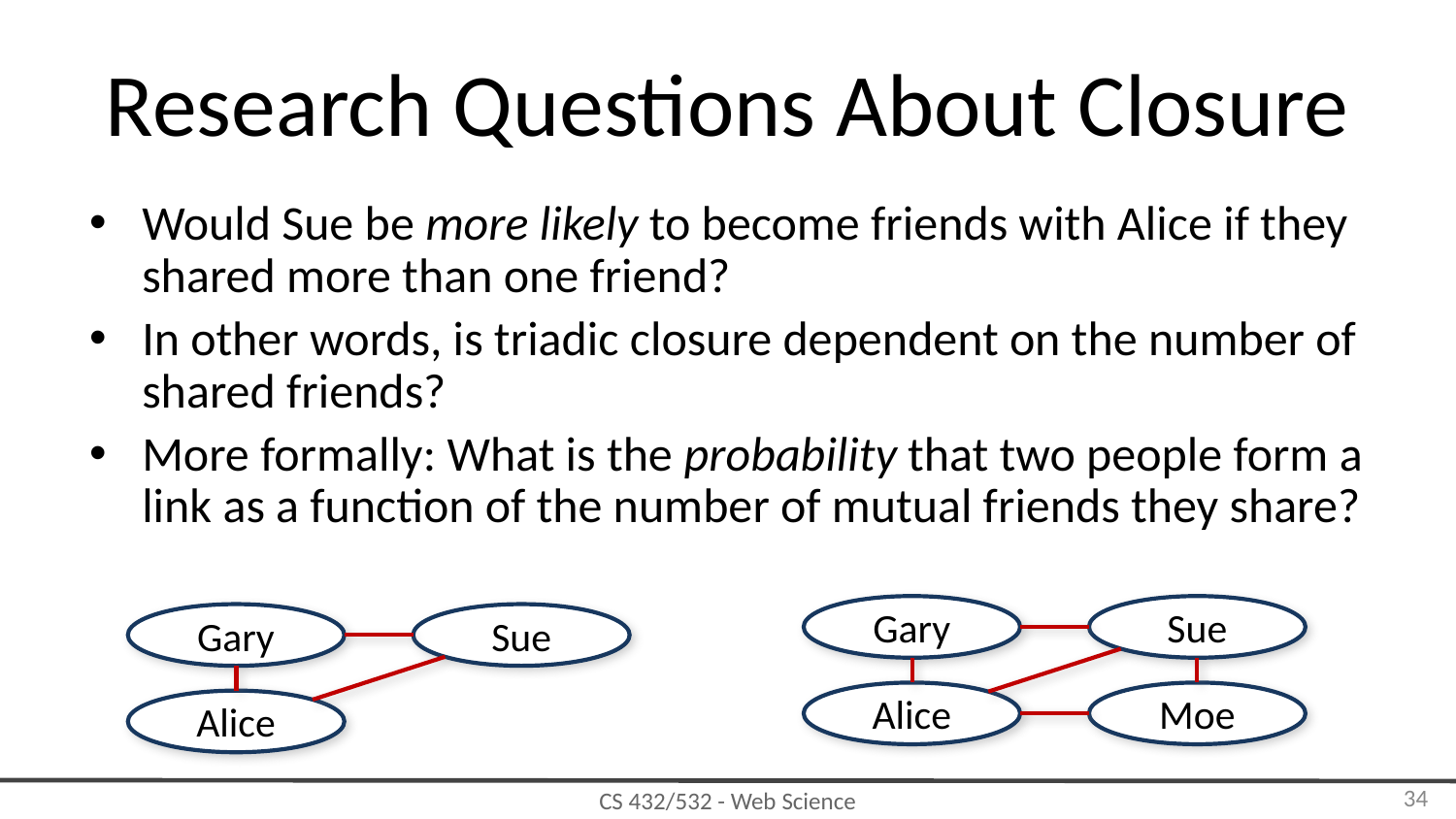

# Research Questions About Closure
Would Sue be more likely to become friends with Alice if they shared more than one friend?
In other words, is triadic closure dependent on the number of shared friends?
More formally: What is the probability that two people form a link as a function of the number of mutual friends they share?
Gary
Sue
Alice
Moe
Gary
Sue
Alice
34